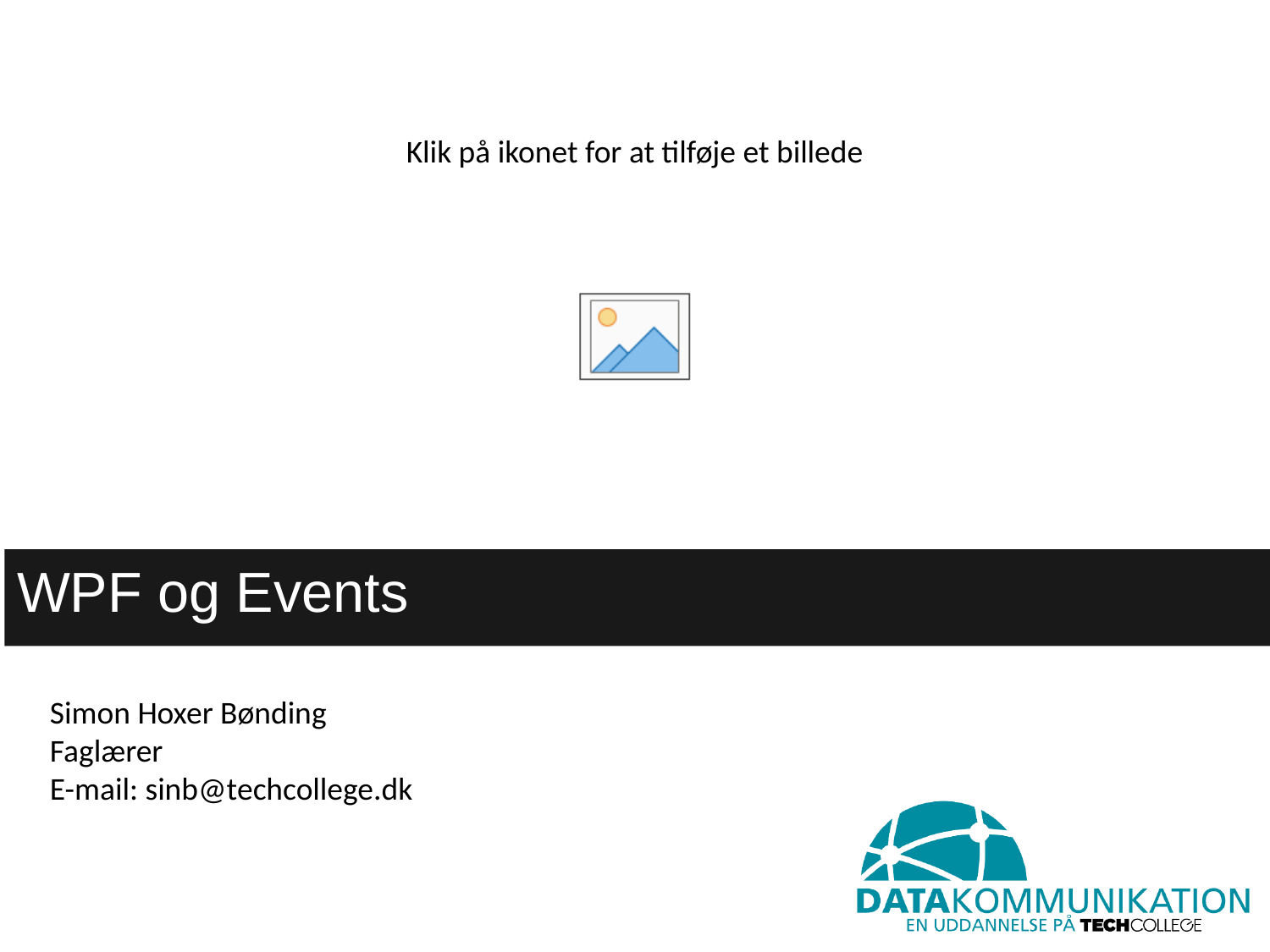

WPF og Events
Simon Hoxer Bønding
Faglærer
E-mail: sinb@techcollege.dk